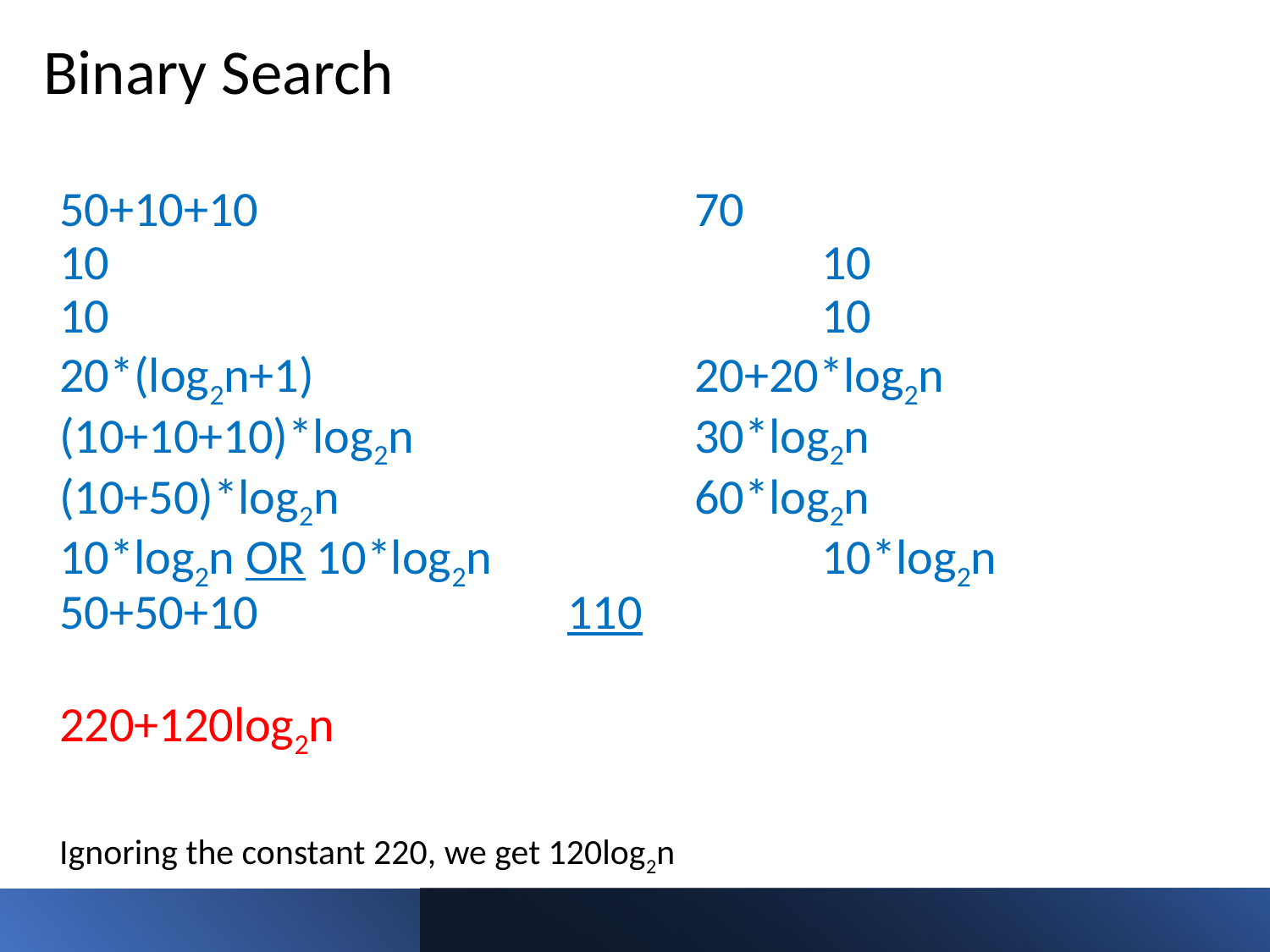

# Binary Search
50+10+10				70
10						10
10						10
20*(log2n+1)			20+20*log2n
(10+10+10)*log2n			30*log2n
(10+50)*log2n			60*log2n
10*log2n OR 10*log2n			10*log2n
50+50+10			110
							220+120log2n

Ignoring the constant 220, we get 120log2n